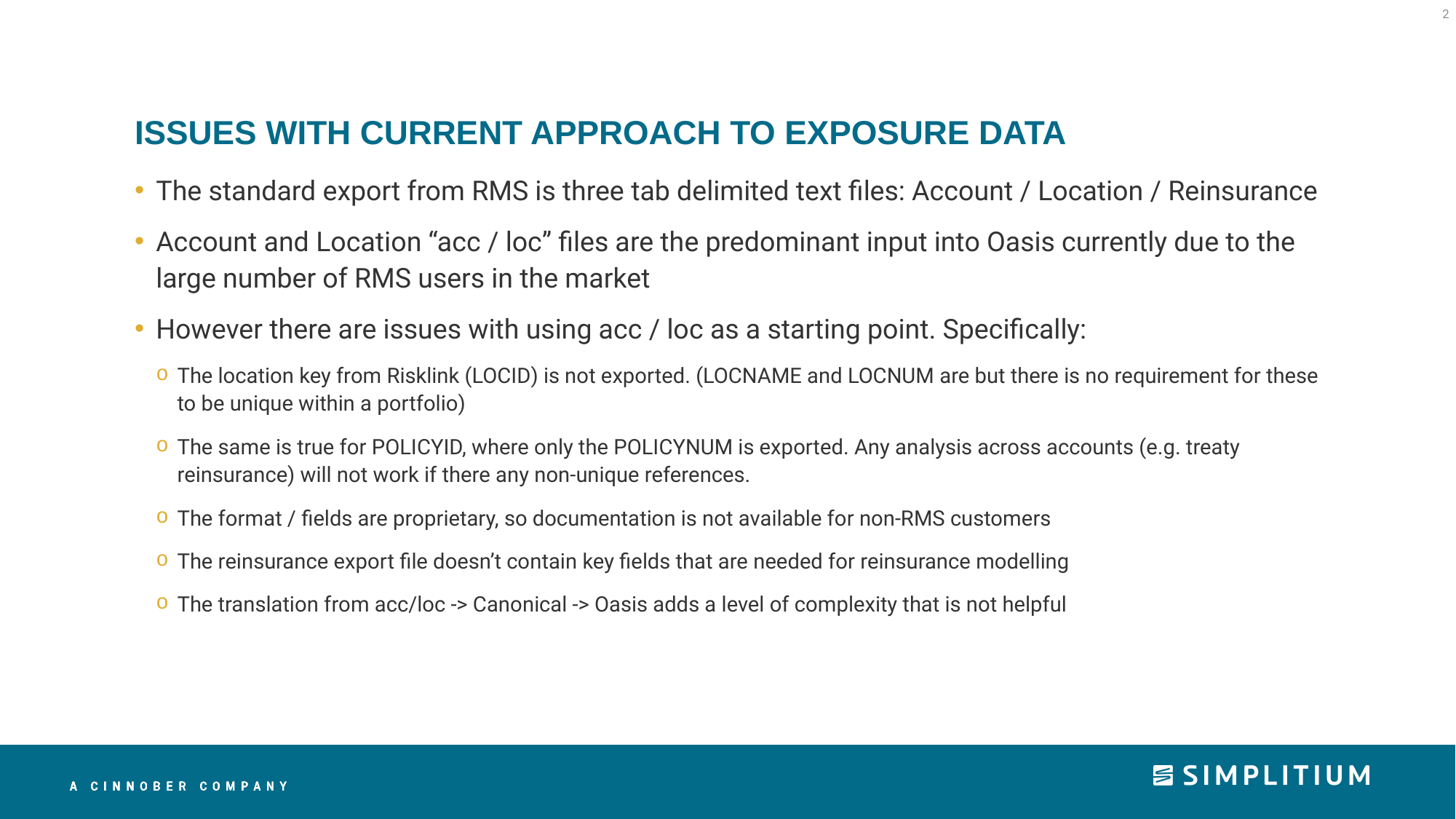

2
# ISSUES With current approach to exposure data
The standard export from RMS is three tab delimited text files: Account / Location / Reinsurance
Account and Location “acc / loc” files are the predominant input into Oasis currently due to the large number of RMS users in the market
However there are issues with using acc / loc as a starting point. Specifically:
The location key from Risklink (LOCID) is not exported. (LOCNAME and LOCNUM are but there is no requirement for these to be unique within a portfolio)
The same is true for POLICYID, where only the POLICYNUM is exported. Any analysis across accounts (e.g. treaty reinsurance) will not work if there any non-unique references.
The format / fields are proprietary, so documentation is not available for non-RMS customers
The reinsurance export file doesn’t contain key fields that are needed for reinsurance modelling
The translation from acc/loc -> Canonical -> Oasis adds a level of complexity that is not helpful